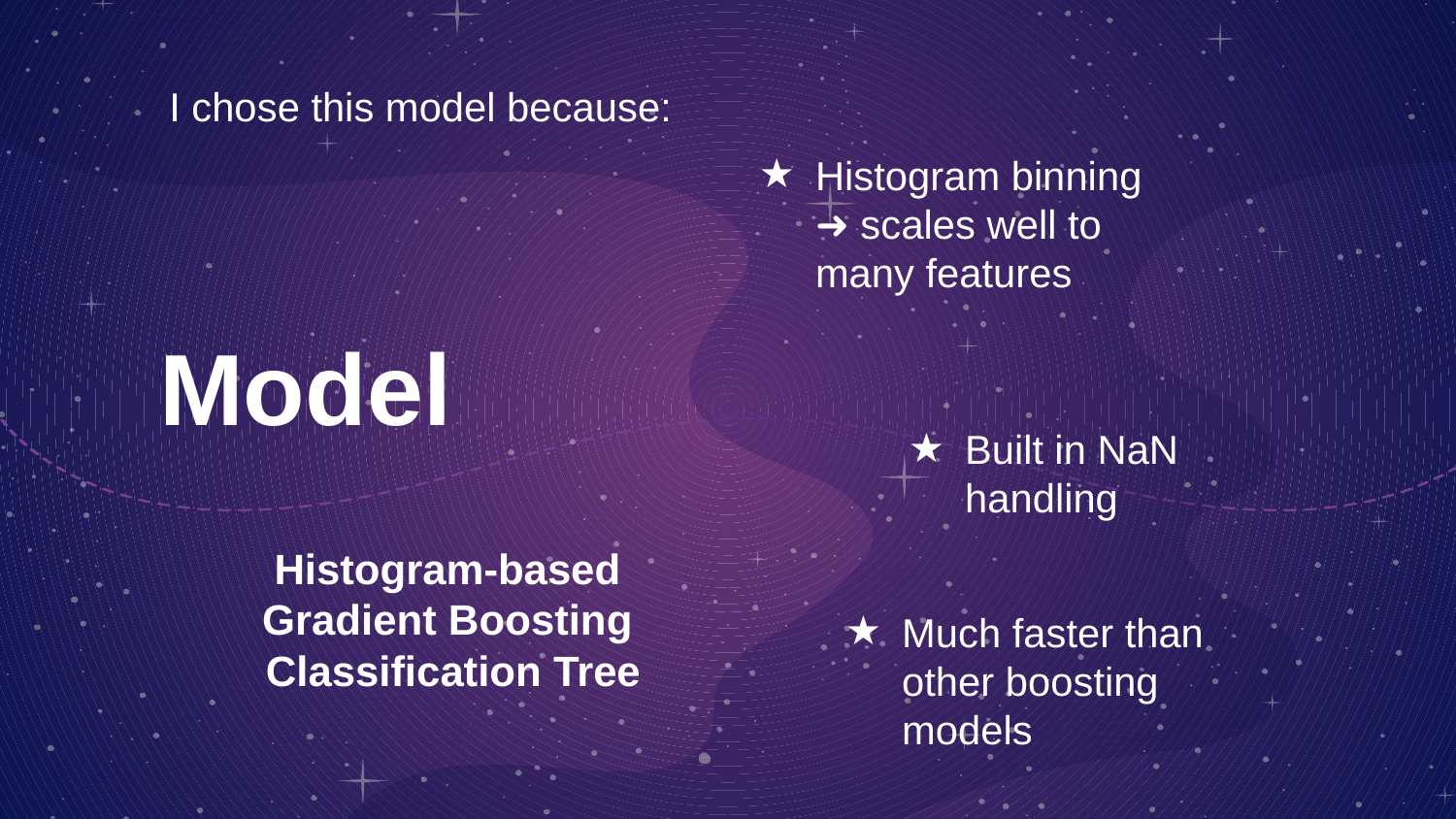

I chose this model because:

Histogram binning ➜ scales well to many features

# Model
Built in NaN handling
Histogram-based
Gradient Boosting
Classification Tree
Much faster than other boosting models